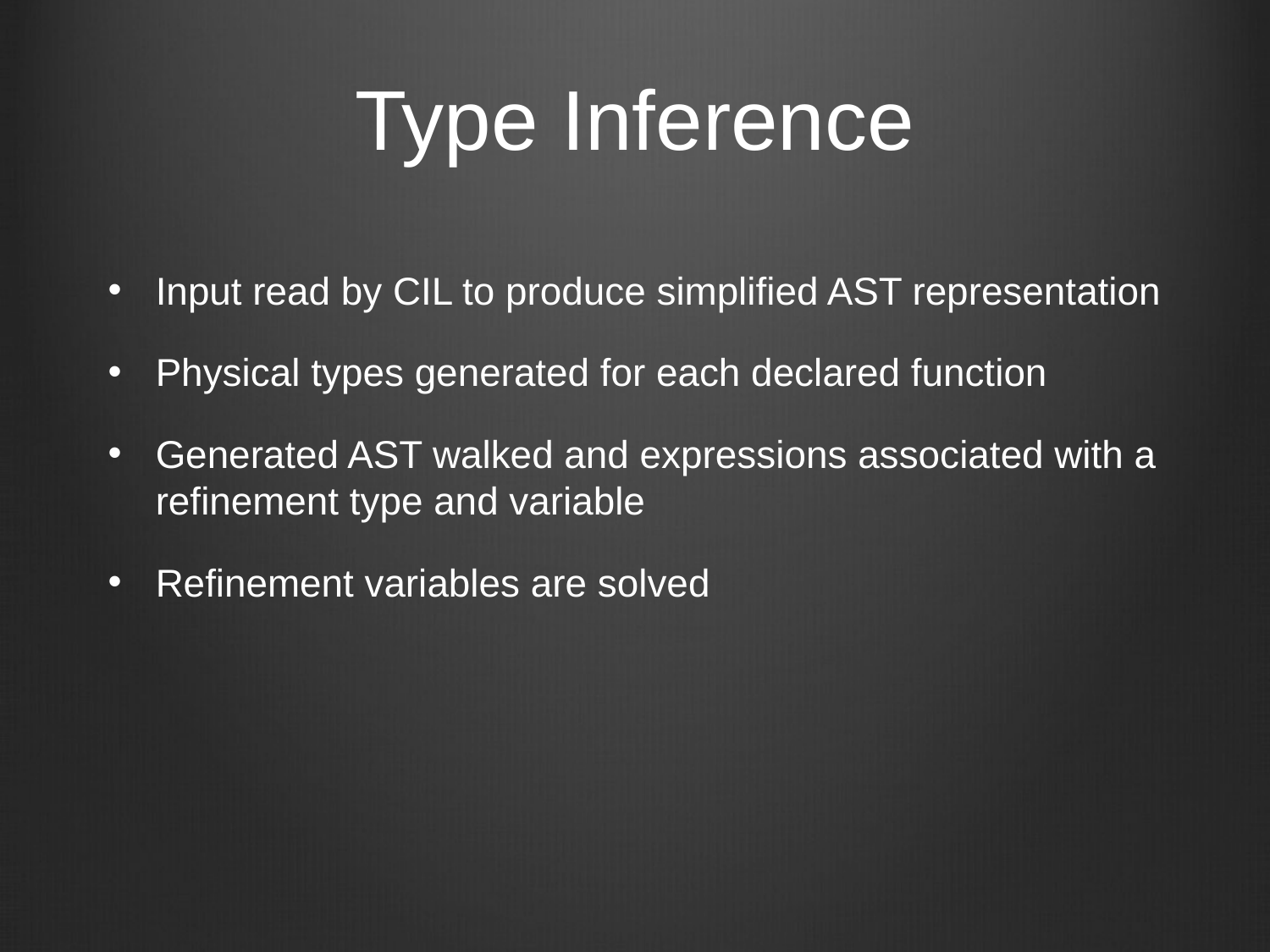

# Type Inference
Input read by CIL to produce simplified AST representation
Physical types generated for each declared function
Generated AST walked and expressions associated with a refinement type and variable
Refinement variables are solved